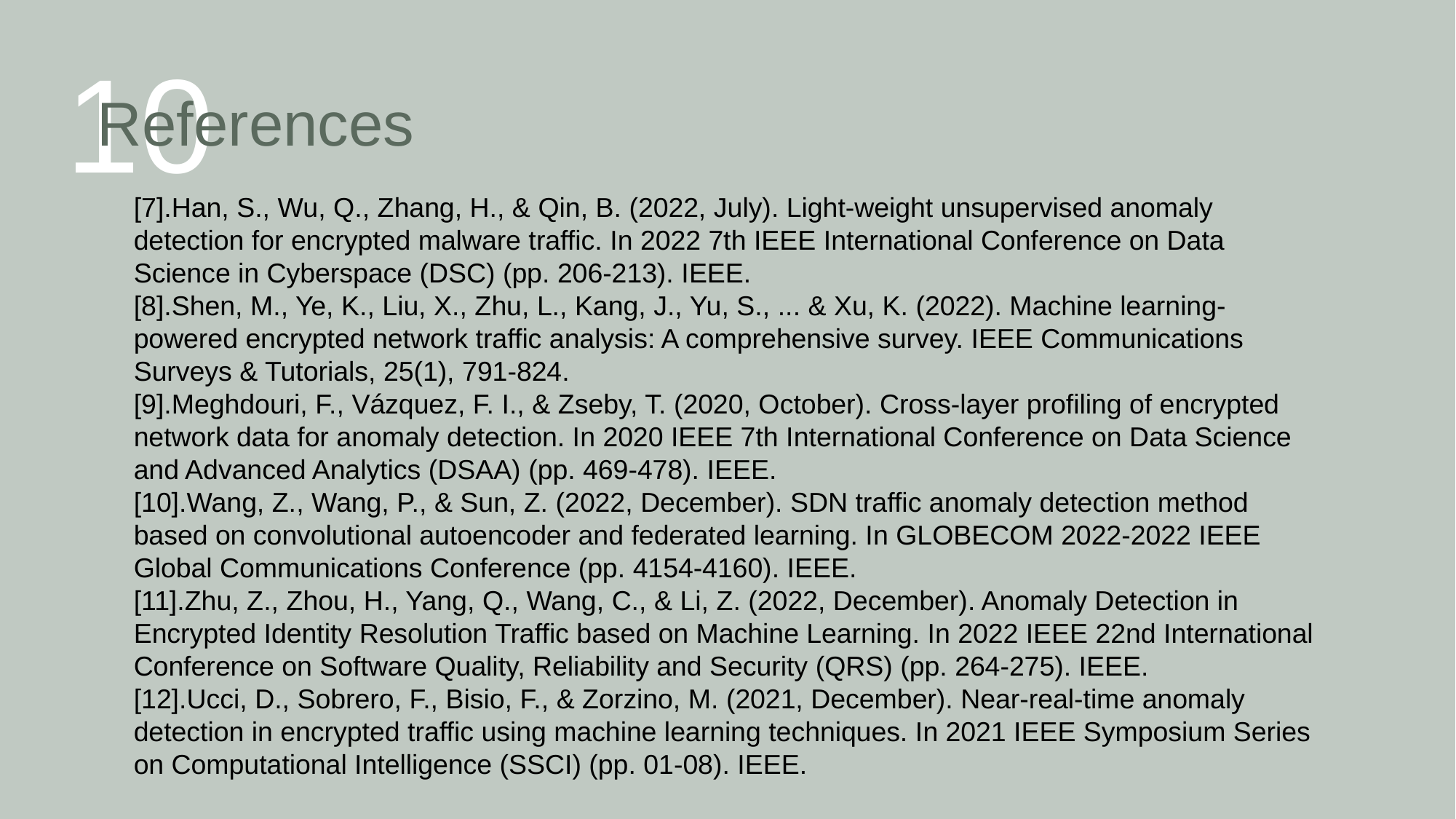

10
# References
[7].Han, S., Wu, Q., Zhang, H., & Qin, B. (2022, July). Light-weight unsupervised anomaly detection for encrypted malware traffic. In 2022 7th IEEE International Conference on Data Science in Cyberspace (DSC) (pp. 206-213). IEEE.
[8].Shen, M., Ye, K., Liu, X., Zhu, L., Kang, J., Yu, S., ... & Xu, K. (2022). Machine learning-powered encrypted network traffic analysis: A comprehensive survey. IEEE Communications Surveys & Tutorials, 25(1), 791-824.
[9].Meghdouri, F., Vázquez, F. I., & Zseby, T. (2020, October). Cross-layer profiling of encrypted network data for anomaly detection. In 2020 IEEE 7th International Conference on Data Science and Advanced Analytics (DSAA) (pp. 469-478). IEEE.
[10].Wang, Z., Wang, P., & Sun, Z. (2022, December). SDN traffic anomaly detection method based on convolutional autoencoder and federated learning. In GLOBECOM 2022-2022 IEEE Global Communications Conference (pp. 4154-4160). IEEE.
[11].Zhu, Z., Zhou, H., Yang, Q., Wang, C., & Li, Z. (2022, December). Anomaly Detection in Encrypted Identity Resolution Traffic based on Machine Learning. In 2022 IEEE 22nd International Conference on Software Quality, Reliability and Security (QRS) (pp. 264-275). IEEE.
[12].Ucci, D., Sobrero, F., Bisio, F., & Zorzino, M. (2021, December). Near-real-time anomaly detection in encrypted traffic using machine learning techniques. In 2021 IEEE Symposium Series on Computational Intelligence (SSCI) (pp. 01-08). IEEE.